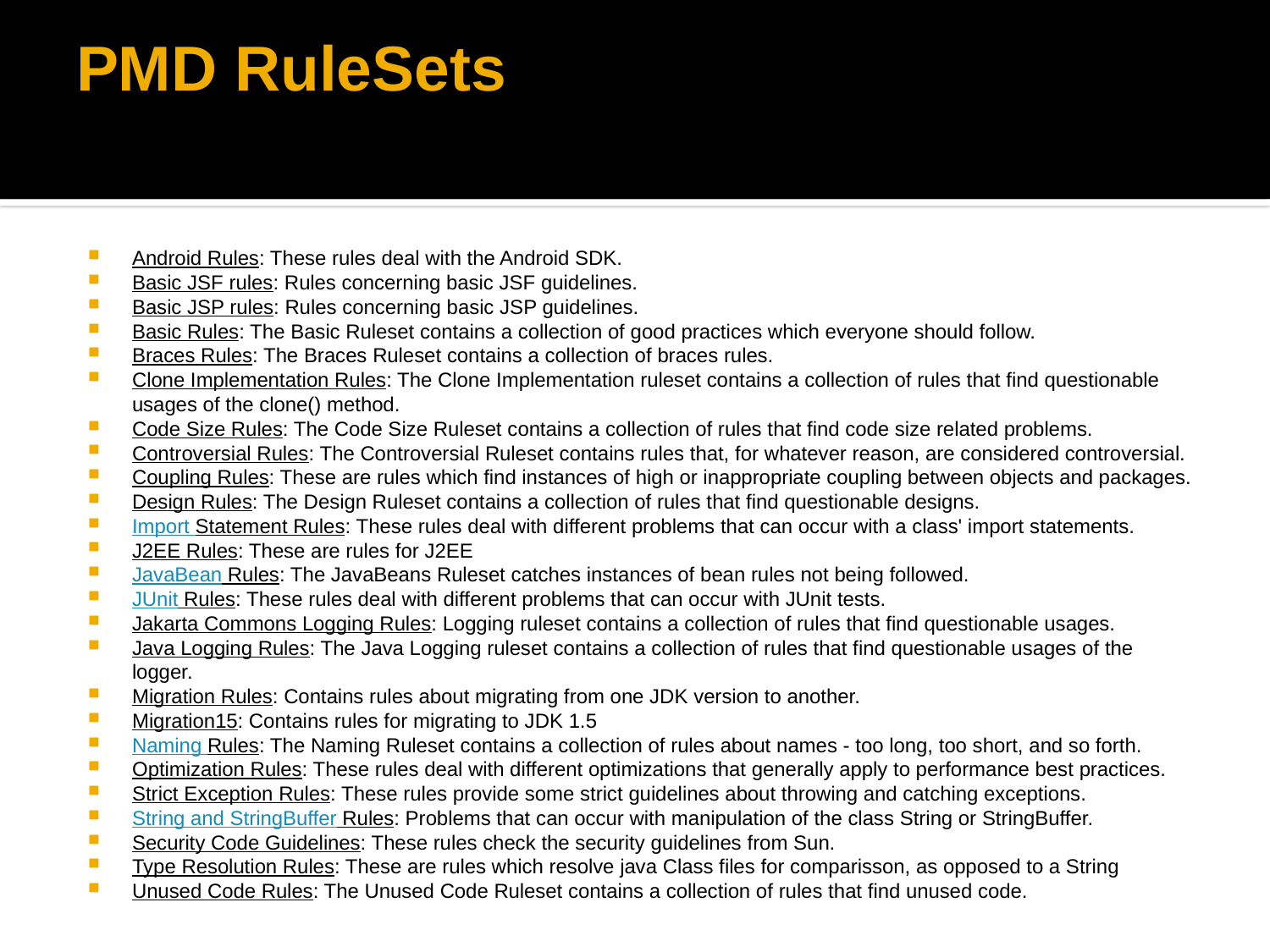

# PMD RuleSets
Android Rules: These rules deal with the Android SDK.
Basic JSF rules: Rules concerning basic JSF guidelines.
Basic JSP rules: Rules concerning basic JSP guidelines.
Basic Rules: The Basic Ruleset contains a collection of good practices which everyone should follow.
Braces Rules: The Braces Ruleset contains a collection of braces rules.
Clone Implementation Rules: The Clone Implementation ruleset contains a collection of rules that find questionable usages of the clone() method.
Code Size Rules: The Code Size Ruleset contains a collection of rules that find code size related problems.
Controversial Rules: The Controversial Ruleset contains rules that, for whatever reason, are considered controversial.
Coupling Rules: These are rules which find instances of high or inappropriate coupling between objects and packages.
Design Rules: The Design Ruleset contains a collection of rules that find questionable designs.
Import Statement Rules: These rules deal with different problems that can occur with a class' import statements.
J2EE Rules: These are rules for J2EE
JavaBean Rules: The JavaBeans Ruleset catches instances of bean rules not being followed.
JUnit Rules: These rules deal with different problems that can occur with JUnit tests.
Jakarta Commons Logging Rules: Logging ruleset contains a collection of rules that find questionable usages.
Java Logging Rules: The Java Logging ruleset contains a collection of rules that find questionable usages of the logger.
Migration Rules: Contains rules about migrating from one JDK version to another.
Migration15: Contains rules for migrating to JDK 1.5
Naming Rules: The Naming Ruleset contains a collection of rules about names - too long, too short, and so forth.
Optimization Rules: These rules deal with different optimizations that generally apply to performance best practices.
Strict Exception Rules: These rules provide some strict guidelines about throwing and catching exceptions.
String and StringBuffer Rules: Problems that can occur with manipulation of the class String or StringBuffer.
Security Code Guidelines: These rules check the security guidelines from Sun.
Type Resolution Rules: These are rules which resolve java Class files for comparisson, as opposed to a String
Unused Code Rules: The Unused Code Ruleset contains a collection of rules that find unused code.